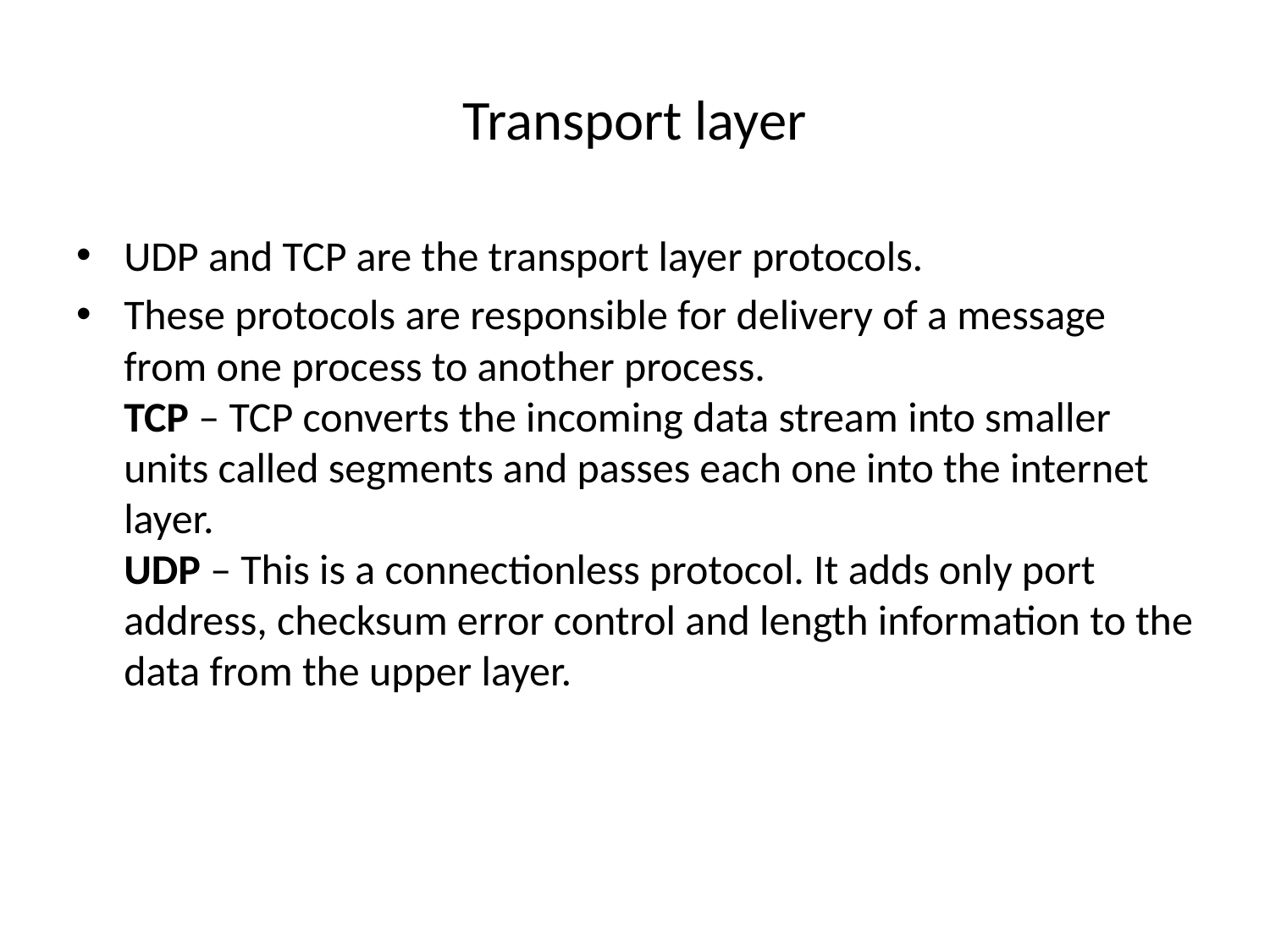

# Transport layer
UDP and TCP are the transport layer protocols.
These protocols are responsible for delivery of a message from one process to another process.
TCP – TCP converts the incoming data stream into smaller units called segments and passes each one into the internet layer.
UDP – This is a connectionless protocol. It adds only port address, checksum error control and length information to the data from the upper layer.